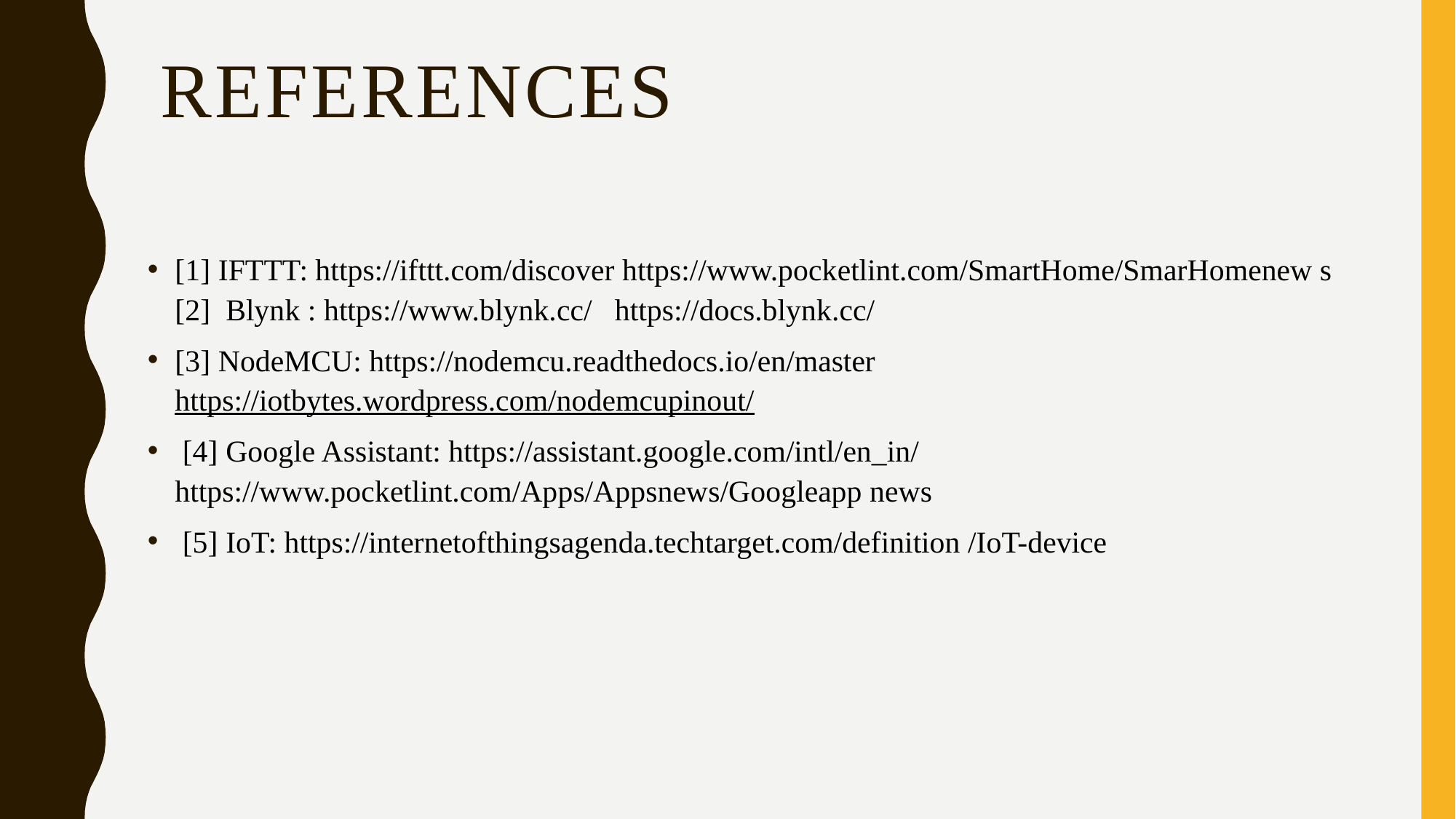

# REFERENCES
[1] IFTTT: https://ifttt.com/discover https://www.pocketlint.com/SmartHome/SmarHomenew s [2]  Blynk : https://www.blynk.cc/   https://docs.blynk.cc/
[3] NodeMCU: https://nodemcu.readthedocs.io/en/master https://iotbytes.wordpress.com/nodemcupinout/
 [4] Google Assistant: https://assistant.google.com/intl/en_in/             https://www.pocketlint.com/Apps/Appsnews/Googleapp news
 [5] IoT: https://internetofthingsagenda.techtarget.com/definition /IoT-device